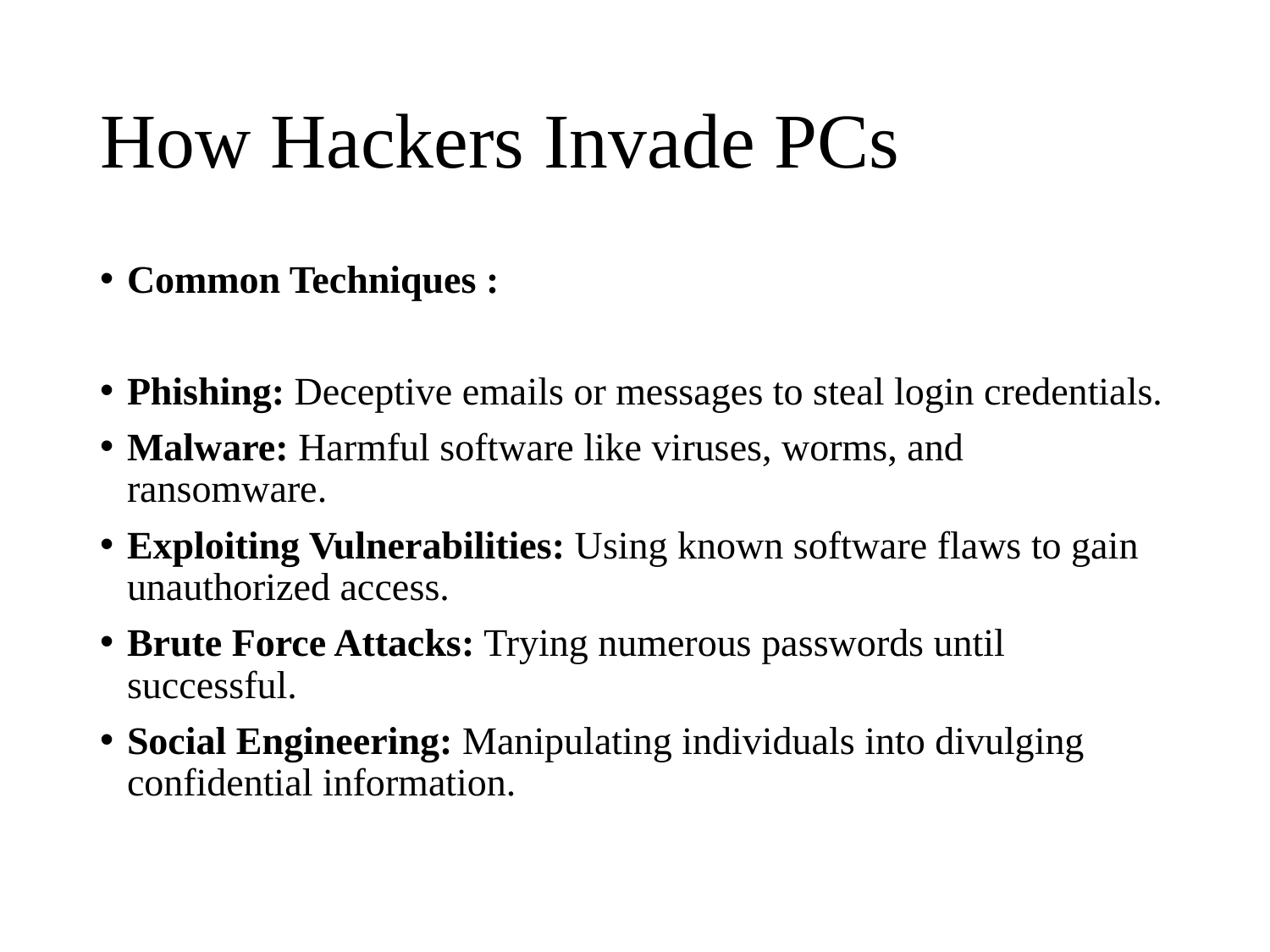

# How Hackers Invade PCs
Common Techniques :

Phishing: Deceptive emails or messages to steal login credentials.
Malware: Harmful software like viruses, worms, and ransomware.
Exploiting Vulnerabilities: Using known software flaws to gain unauthorized access.
Brute Force Attacks: Trying numerous passwords until successful.
Social Engineering: Manipulating individuals into divulging confidential information.